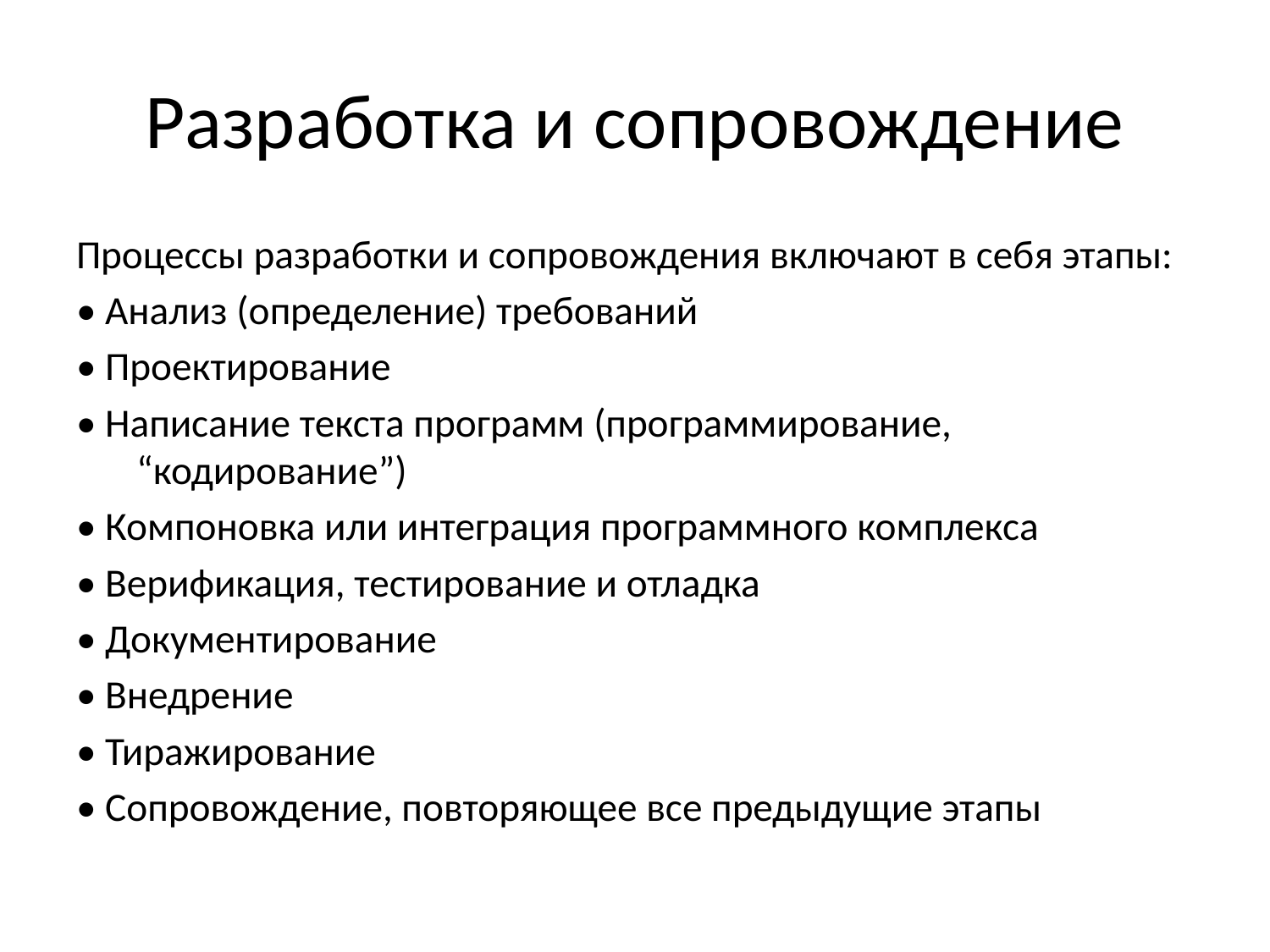

Разработка и сопровождение
Процессы разработки и сопровождения включают в себя этапы:
• Анализ (определение) требований
• Проектирование
• Написание текста программ (программирование, “кодирование”)
• Компоновка или интеграция программного комплекса
• Верификация, тестирование и отладка
• Документирование
• Внедрение
• Тиражирование
• Сопровождение, повторяющее все предыдущие этапы